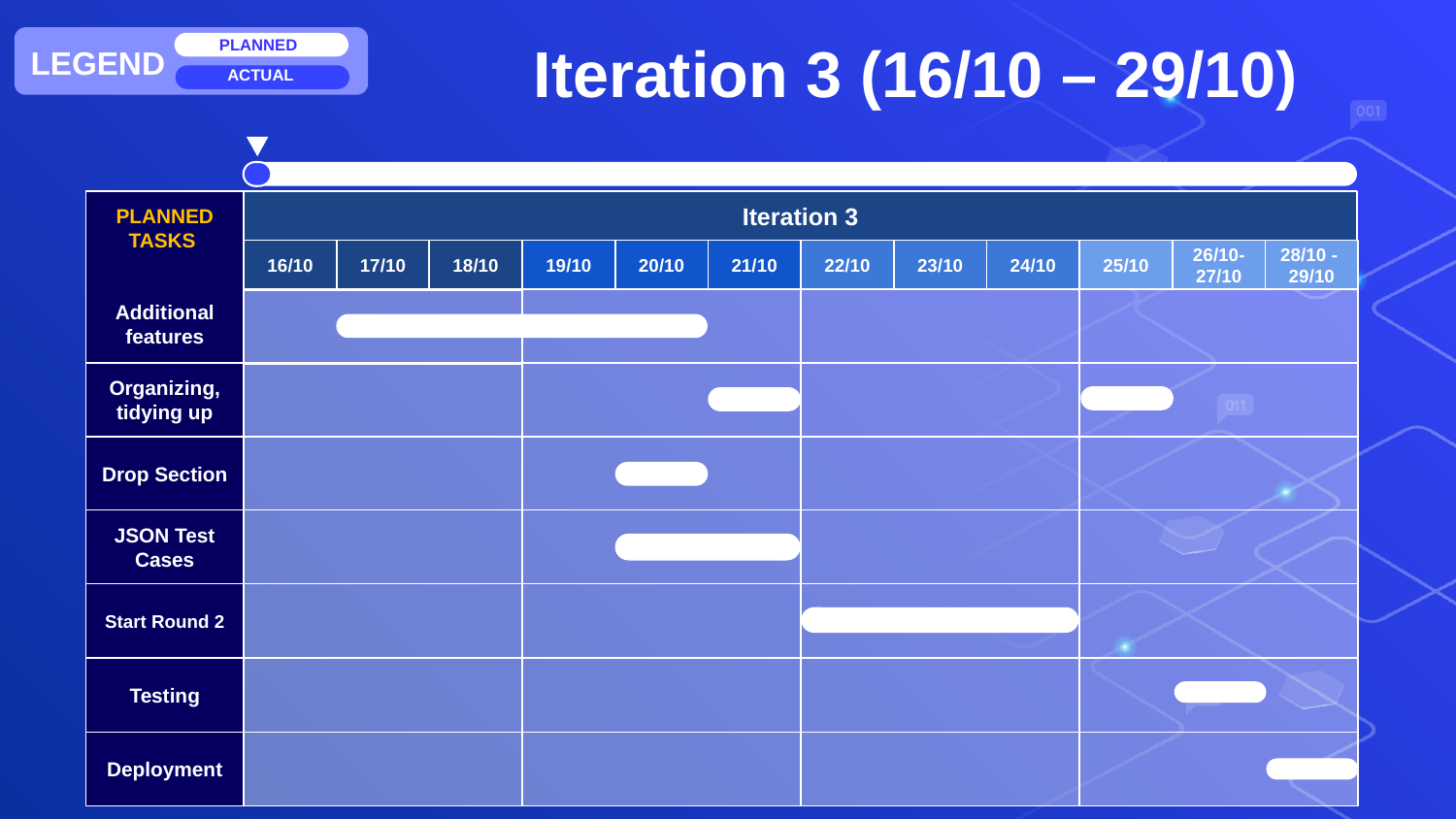

# Iteration 3 (16/10 – 29/10)

LEGEND
PLANNED
ACTUAL

PLANNED TASKS

Additional features
Iteration 3
16/10
17/10
18/10
19/10
20/10
21/10
22/10
23/10
24/10
25/10
26/10-27/10
28/10 -  29/10

Organizing, tidying up

Drop Section

JSON Test Cases
Start Round 2

Testing

Deployment